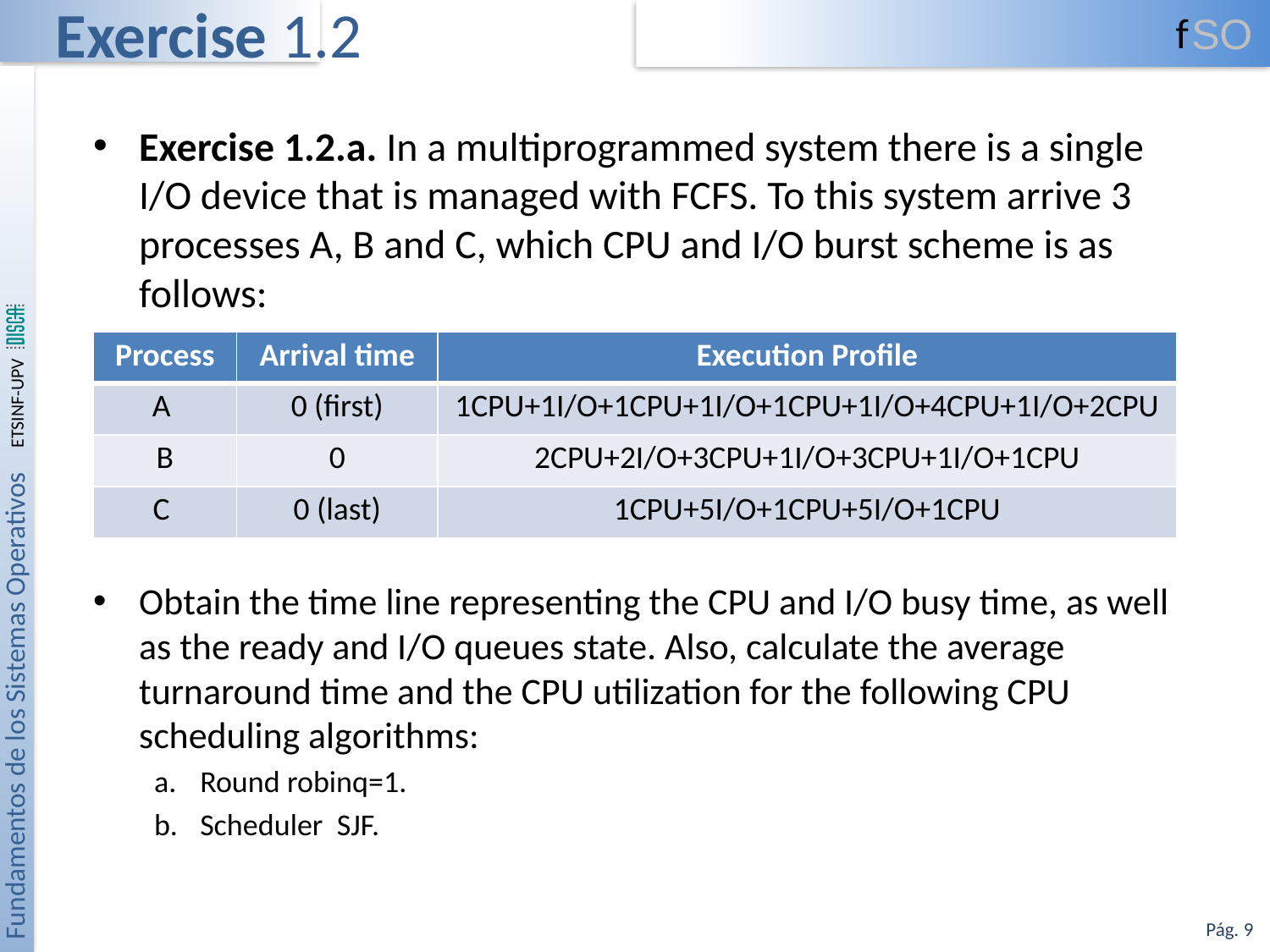

# Exercise 1.2
Exercise 1.2.a. In a multiprogrammed system there is a single  I/O device that is managed with FCFS. To this system arrive 3 processes A, B and C, which CPU and I/O burst scheme is as follows:

Obtain the time line representing the CPU and I/O busy time, as well as the ready and I/O queues state. Also, calculate the average turnaround time and the CPU utilization for the following CPU scheduling algorithms:
Round robinq=1.
Scheduler  SJF.
| Process | Arrival time | Execution Profile |
| --- | --- | --- |
| A | 0 (first) | 1CPU+1I/O+1CPU+1I/O+1CPU+1I/O+4CPU+1I/O+2CPU |
| B | 0 | 2CPU+2I/O+3CPU+1I/O+3CPU+1I/O+1CPU |
| C | 0 (last) | 1CPU+5I/O+1CPU+5I/O+1CPU |